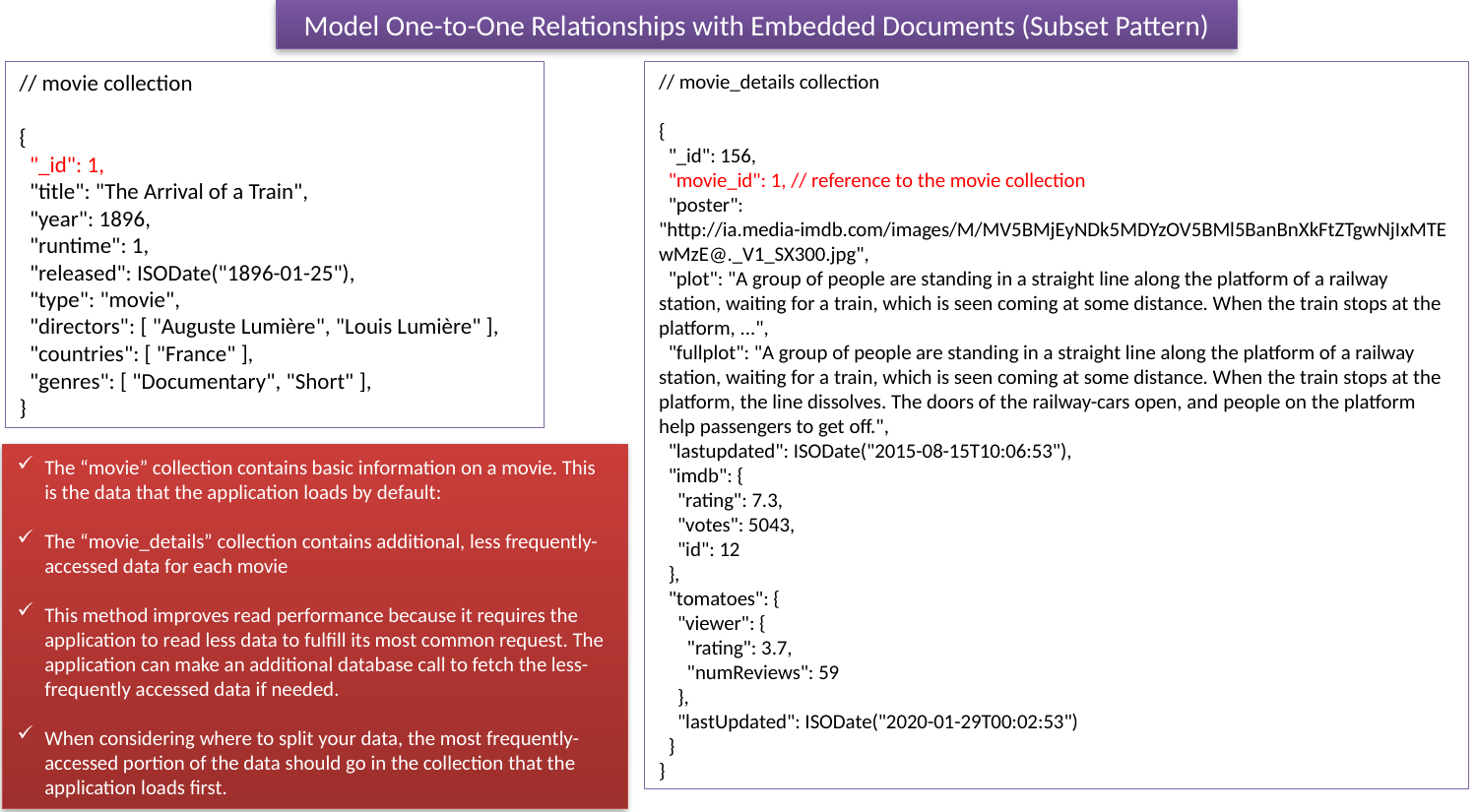

Model One-to-One Relationships with Embedded Documents (Subset Pattern)

// movie collection

{
  "_id": 1,
  "title": "The Arrival of a Train",
  "year": 1896,
  "runtime": 1,
  "released": ISODate("1896-01-25"),
  "type": "movie",
  "directors": [ "Auguste Lumière", "Louis Lumière" ],
  "countries": [ "France" ],
  "genres": [ "Documentary", "Short" ],
}
// movie_details collection

{
  "_id": 156,
  "movie_id": 1, // reference to the movie collection
  "poster": "http://ia.media-imdb.com/images/M/MV5BMjEyNDk5MDYzOV5BMl5BanBnXkFtZTgwNjIxMTEwMzE@._V1_SX300.jpg",
  "plot": "A group of people are standing in a straight line along the platform of a railway station, waiting for a train, which is seen coming at some distance. When the train stops at the platform, ...",
  "fullplot": "A group of people are standing in a straight line along the platform of a railway station, waiting for a train, which is seen coming at some distance. When the train stops at the platform, the line dissolves. The doors of the railway-cars open, and people on the platform help passengers to get off.",
  "lastupdated": ISODate("2015-08-15T10:06:53"),
  "imdb": {
    "rating": 7.3,
    "votes": 5043,
    "id": 12
  },
  "tomatoes": {
    "viewer": {
      "rating": 3.7,
      "numReviews": 59
    },
    "lastUpdated": ISODate("2020-01-29T00:02:53")
  }
}

The “movie” collection contains basic information on a movie. This is the data that the application loads by default:

The “movie_details” collection contains additional, less frequently-accessed data for each movie

This method improves read performance because it requires the application to read less data to fulfill its most common request. The application can make an additional database call to fetch the less-frequently accessed data if needed.

When considering where to split your data, the most frequently-accessed portion of the data should go in the collection that the application loads first.